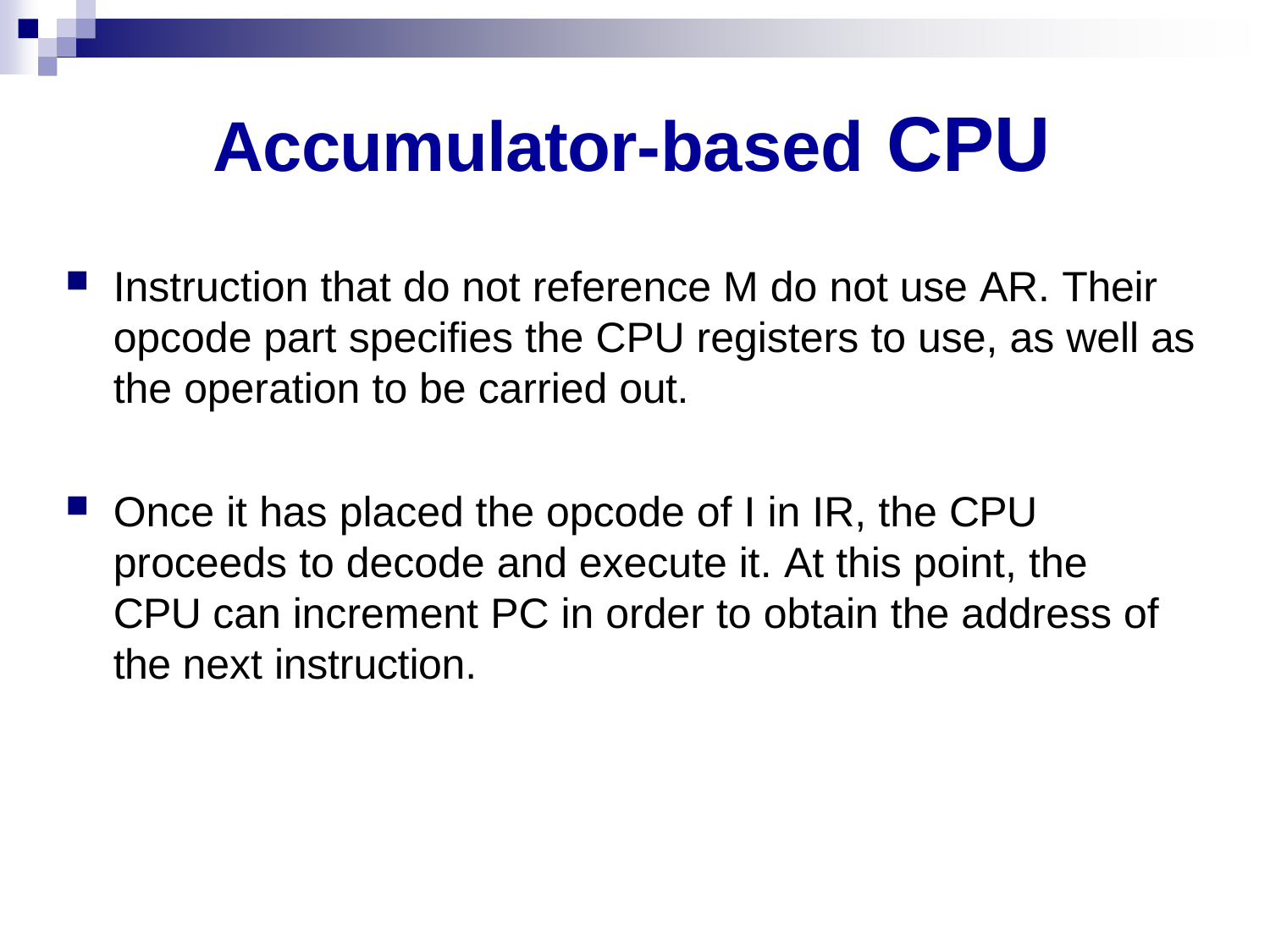

# Accumulator-based CPU
Instruction that do not reference M do not use AR. Their opcode part specifies the CPU registers to use, as well as the operation to be carried out.

Once it has placed the opcode of I in IR, the CPU proceeds to decode and execute it. At this point, the CPU can increment PC in order to obtain the address of the next instruction.